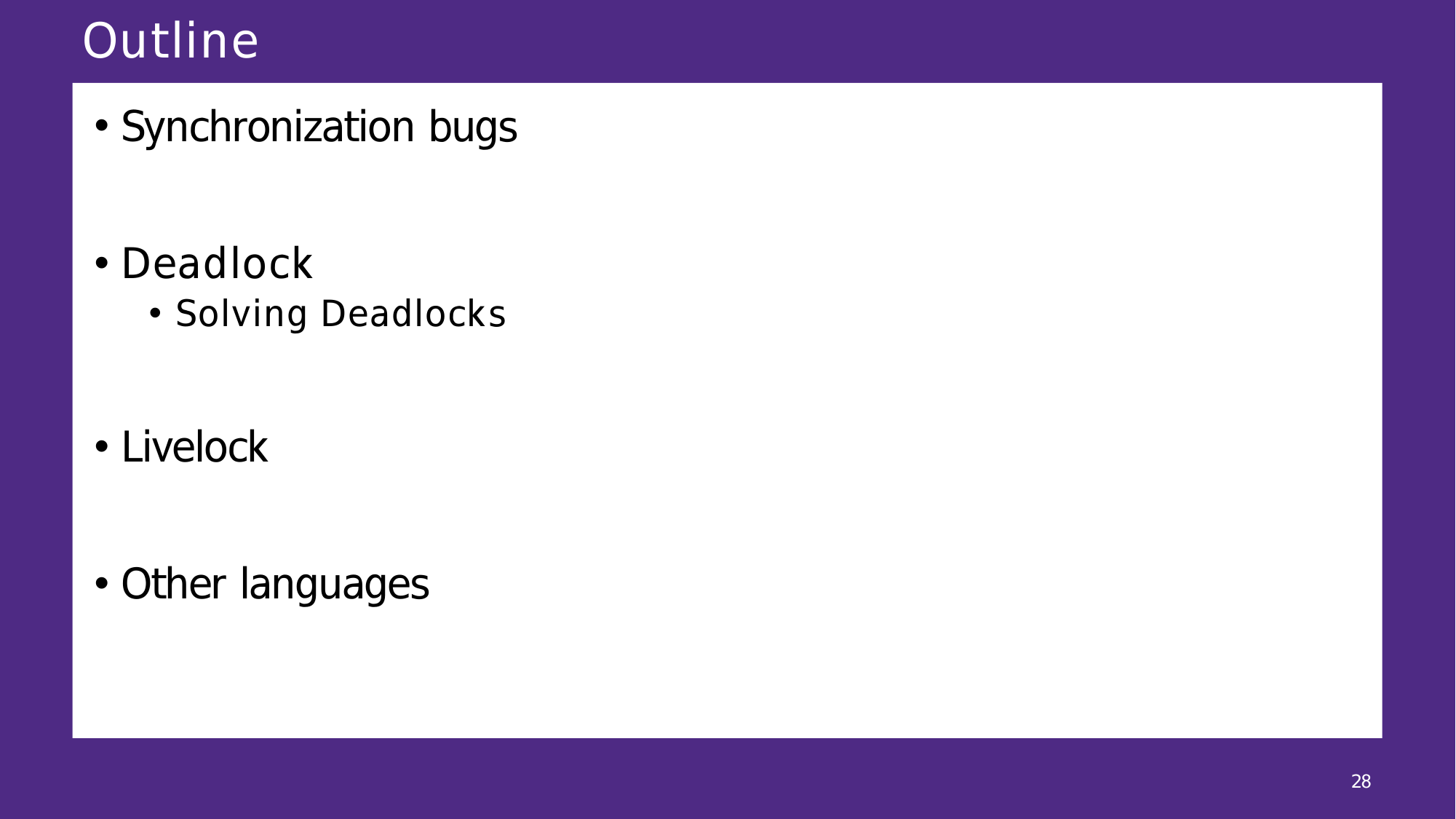

# Outline
Synchronization bugs

Deadlock
Solving Deadlocks

Livelock

Other languages
28